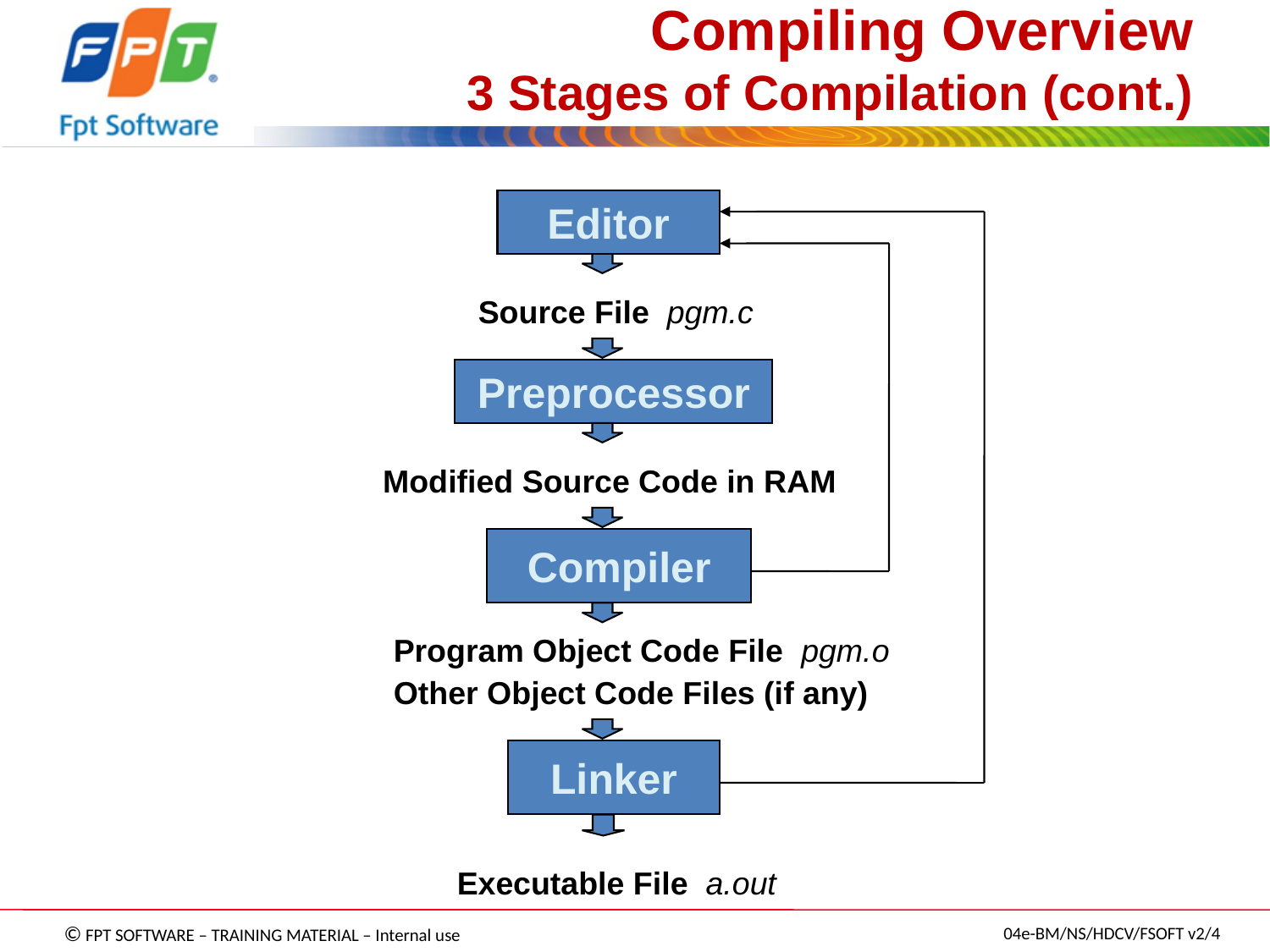

# Compiling Overview 3 Stages of Compilation (cont.)
Editor

Source File  pgm.c

Preprocessor

Modified Source Code in RAM

Compiler

Program Object Code File  pgm.o

Other Object Code Files (if any)

Linker

Executable File  a.out